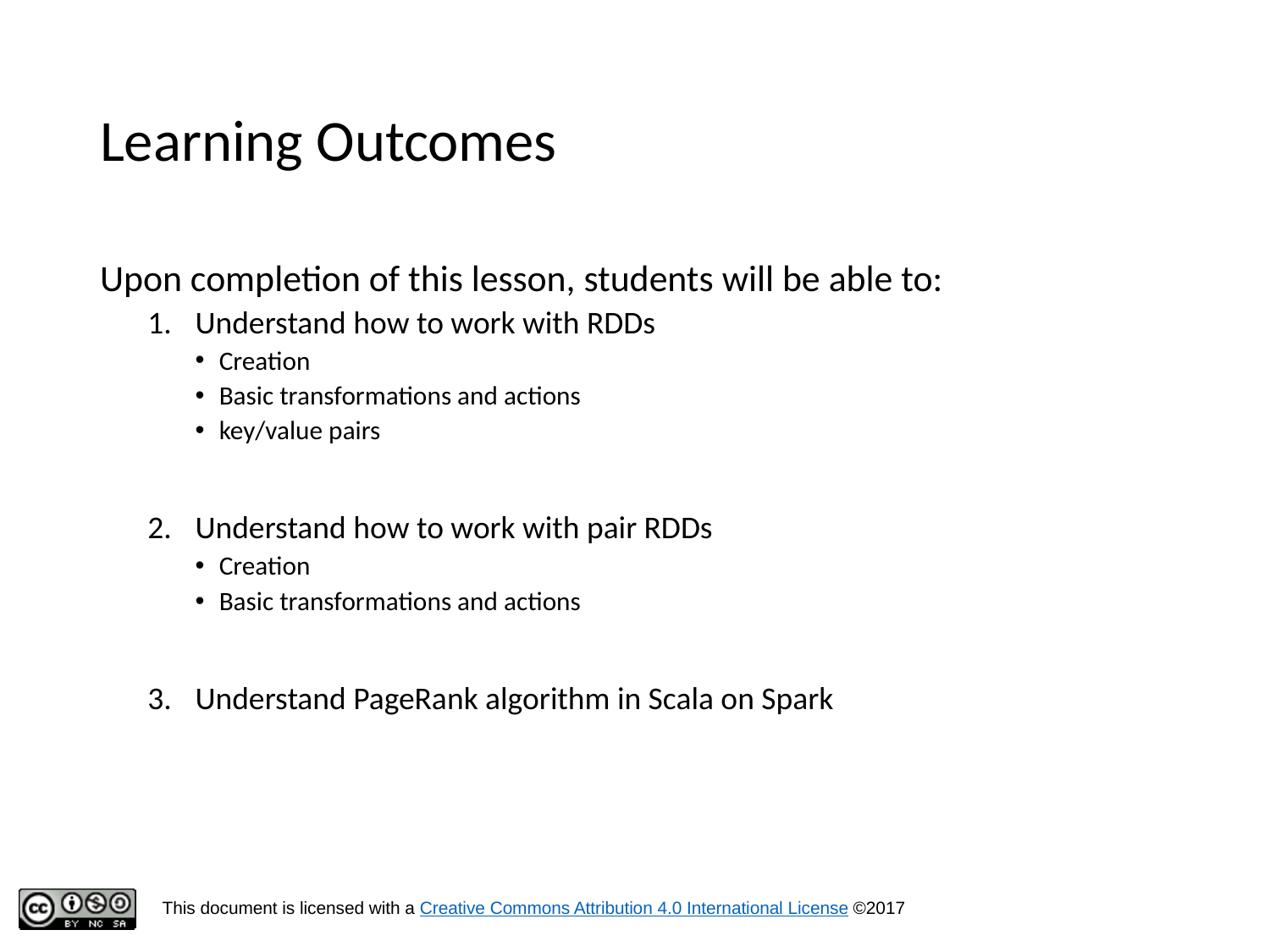

# Learning Outcomes
Upon completion of this lesson, students will be able to:
Understand how to work with RDDs
Creation
Basic transformations and actions
key/value pairs

Understand how to work with pair RDDs
Creation
Basic transformations and actions

Understand PageRank algorithm in Scala on Spark